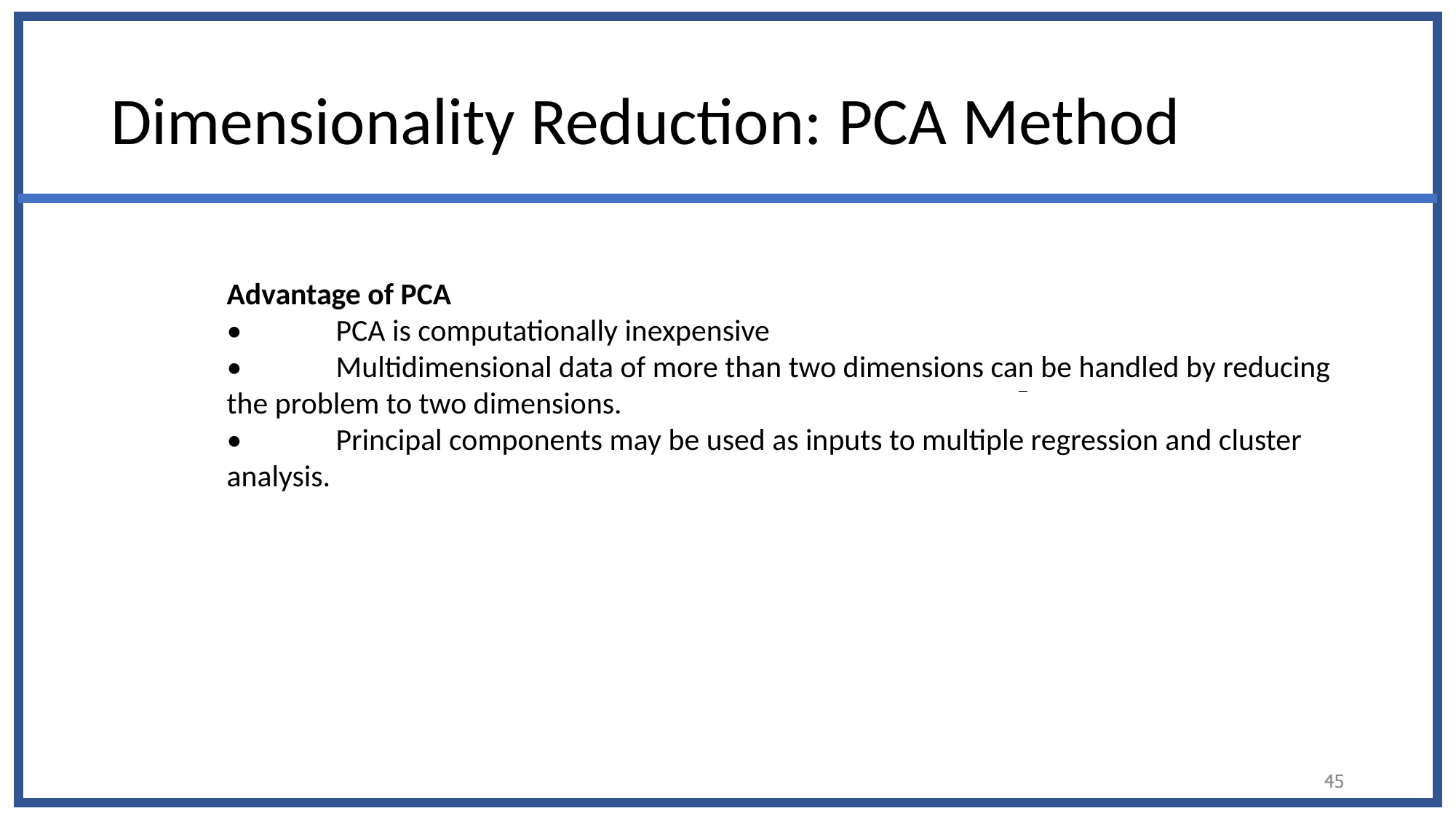

# Dimensionality Reduction: PCA Method
Advantage of PCA
•	PCA is computationally inexpensive
•	Multidimensional data of more than two dimensions can be handled by reducing the problem to two dimensions.
•	Principal components may be used as inputs to multiple regression and cluster analysis.
45